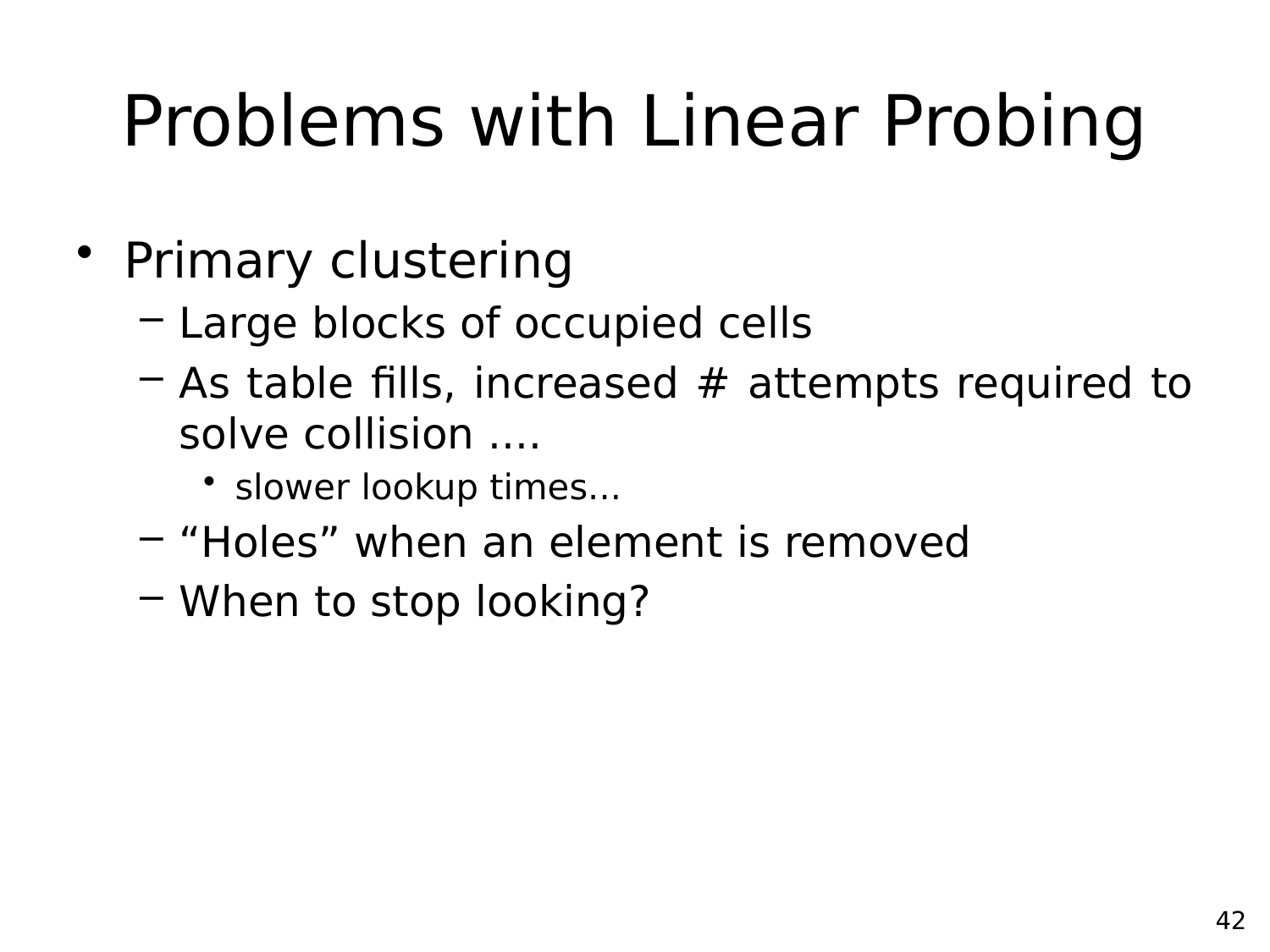

# Problems with Linear Probing
Primary clustering
Large blocks of occupied cells
As table fills, increased # attempts required to solve collision ....
slower lookup times...
“Holes” when an element is removed
When to stop looking?